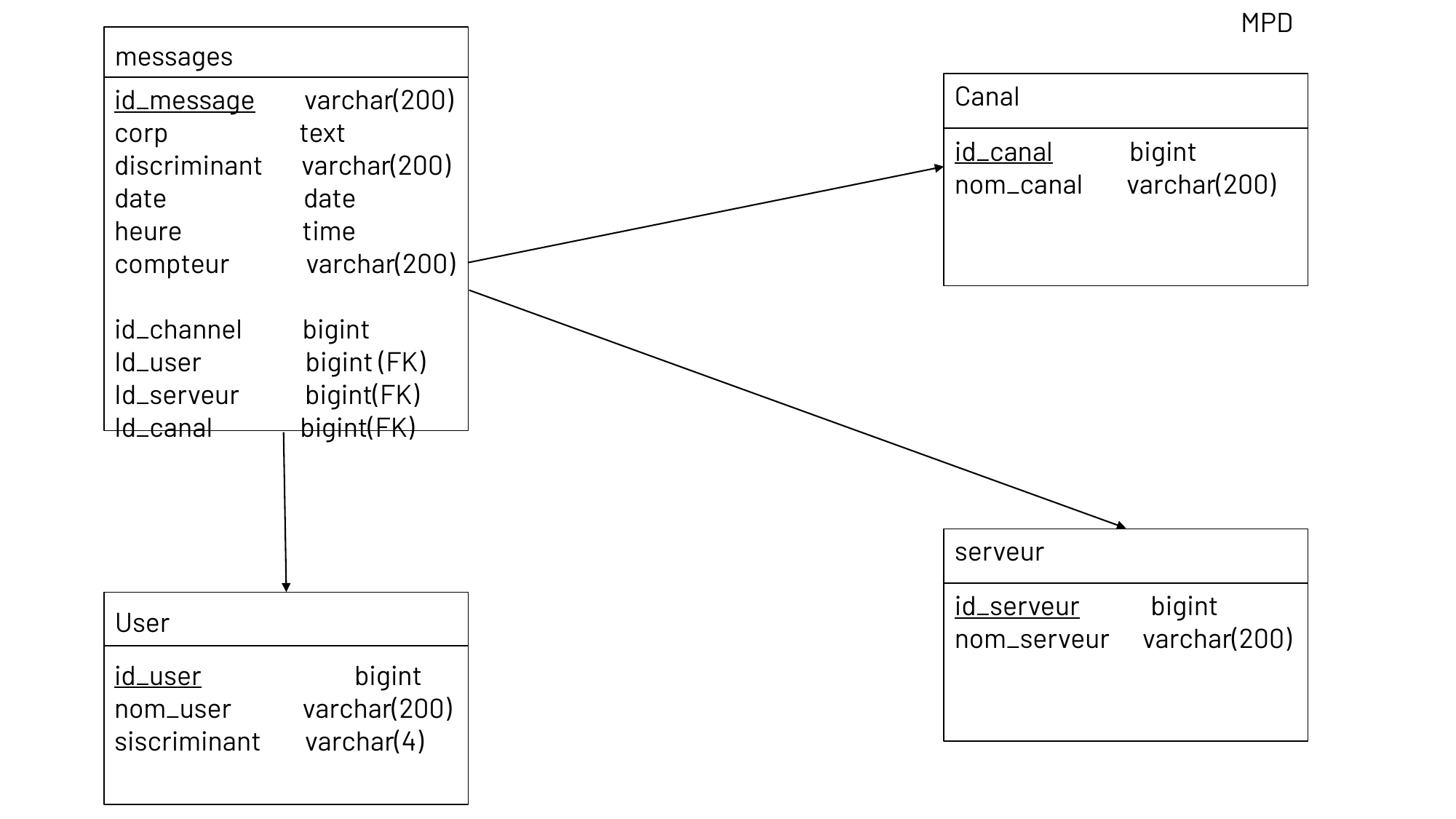

MPD

messages
Canal

id_message         varchar(200)
corp                        text
discriminant       varchar(200)
date                         date
heure                      time
compteur              varchar(200)
id_channel           bigint
Id_user                   bigint (FK)
Id_serveur            bigint(FK)
Id_canal                bigint(FK)
id_canal              bigint
nom_canal        varchar(200)
serveur

id_serveur             bigint
nom_serveur      varchar(200)

User
id_user                            bigint
nom_user             varchar(200)
siscriminant        varchar(4)